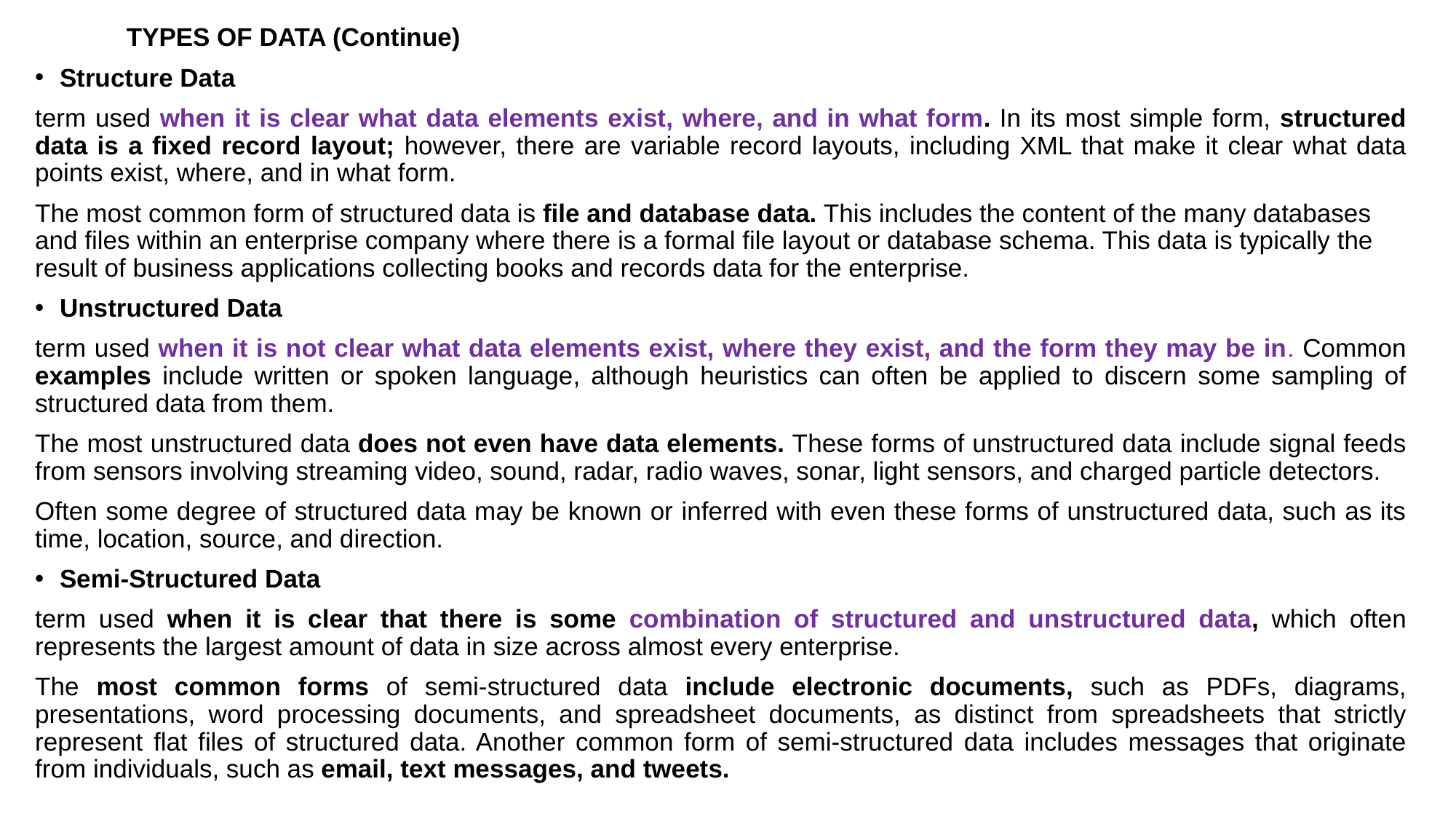

TYPES OF DATA (Continue)
Structure Data
term used when it is clear what data elements exist, where, and in what form. In its most simple form, structured data is a fixed record layout; however, there are variable record layouts, including XML that make it clear what data points exist, where, and in what form.
The most common form of structured data is file and database data. This includes the content of the many databases and files within an enterprise company where there is a formal file layout or database schema. This data is typically the result of business applications collecting books and records data for the enterprise.
Unstructured Data
term used when it is not clear what data elements exist, where they exist, and the form they may be in. Common examples include written or spoken language, although heuristics can often be applied to discern some sampling of structured data from them.
The most unstructured data does not even have data elements. These forms of unstructured data include signal feeds from sensors involving streaming video, sound, radar, radio waves, sonar, light sensors, and charged particle detectors.
Often some degree of structured data may be known or inferred with even these forms of unstructured data, such as its time, location, source, and direction.
Semi-Structured Data
term used when it is clear that there is some combination of structured and unstructured data, which often represents the largest amount of data in size across almost every enterprise.
The most common forms of semi-structured data include electronic documents, such as PDFs, diagrams, presentations, word processing documents, and spreadsheet documents, as distinct from spreadsheets that strictly represent flat files of structured data. Another common form of semi-structured data includes messages that originate from individuals, such as email, text messages, and tweets.